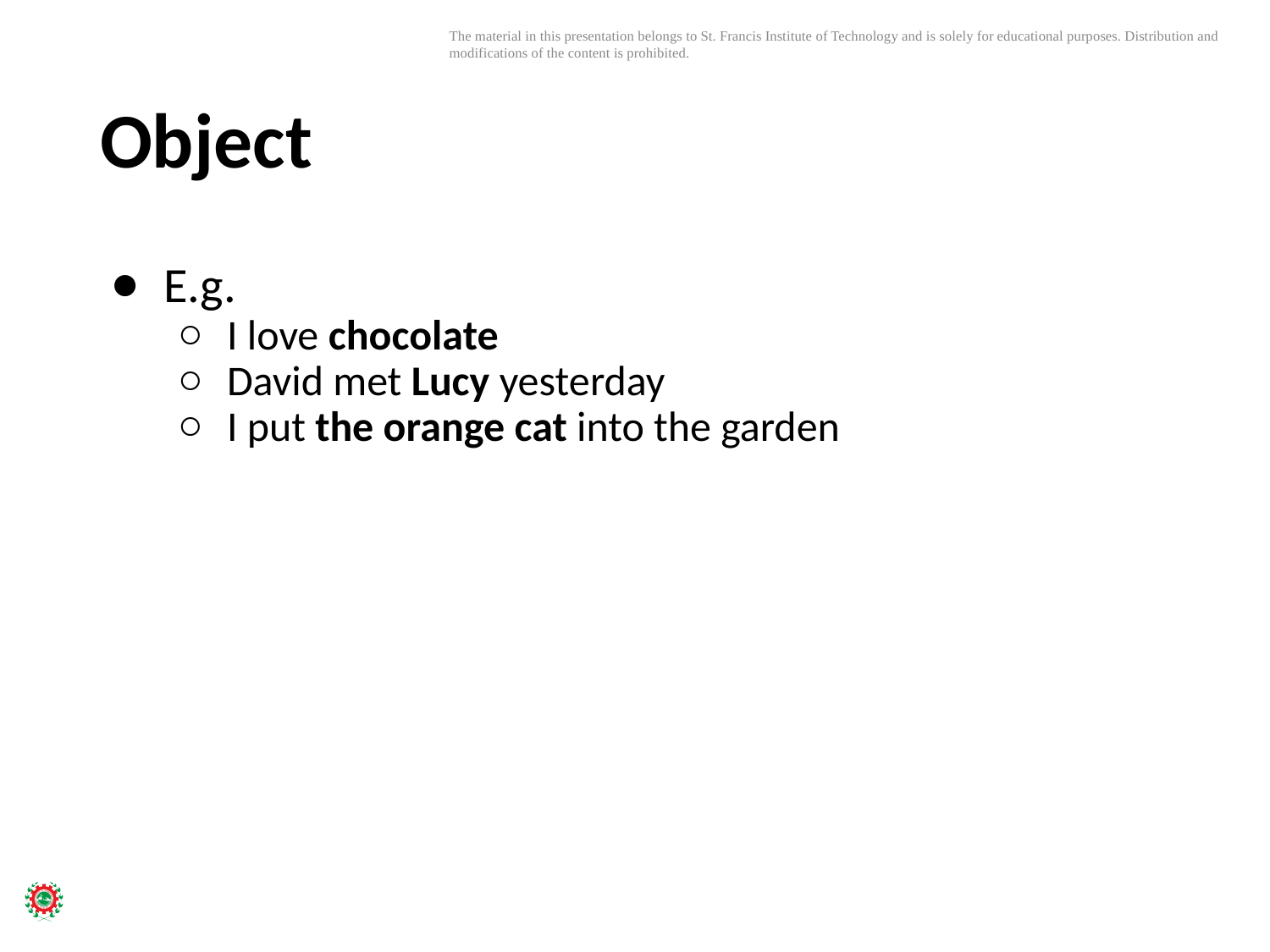

# Object
E.g.
I love chocolate
David met Lucy yesterday
I put the orange cat into the garden